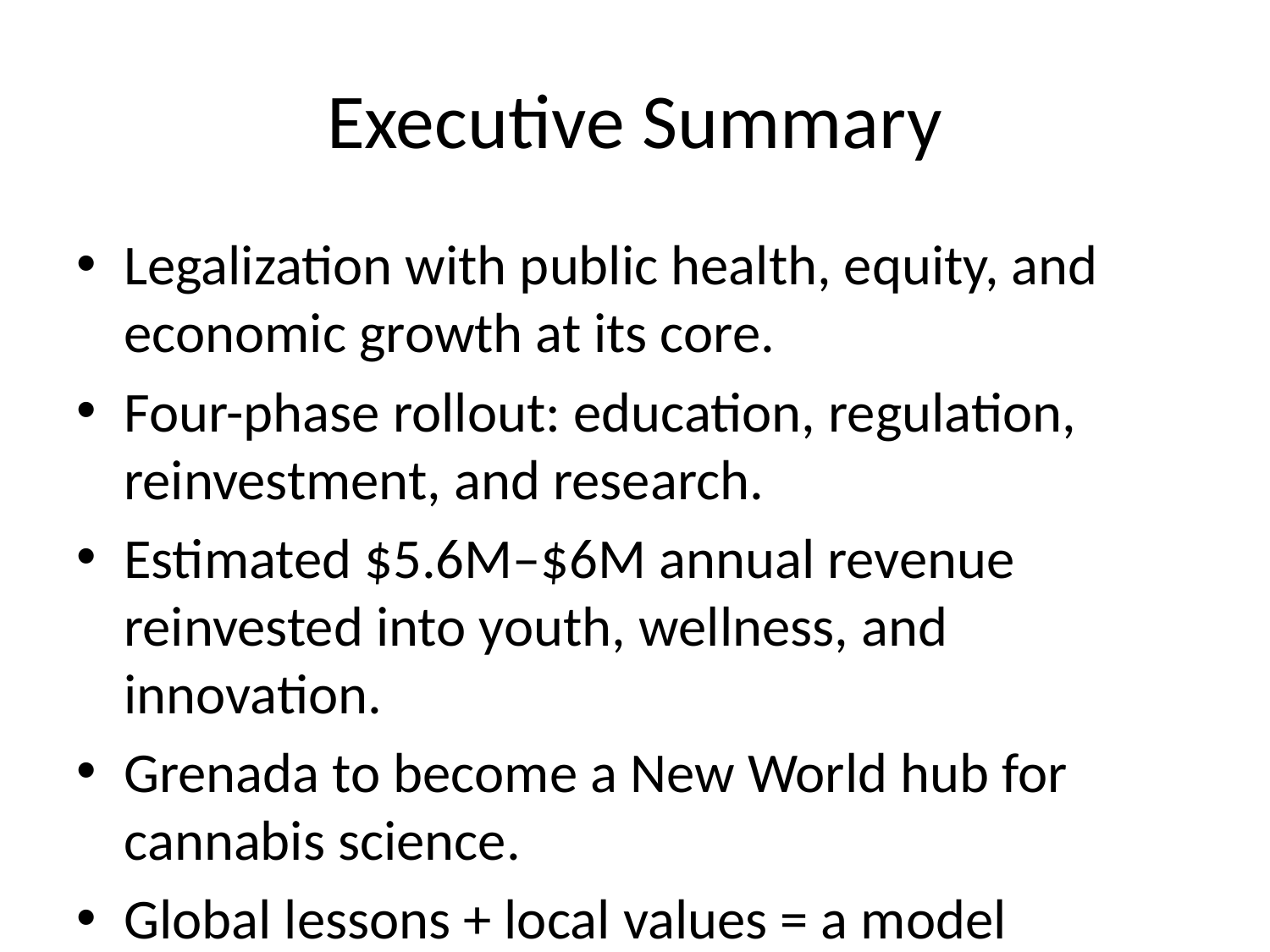

# Executive Summary
Legalization with public health, equity, and economic growth at its core.
Four-phase rollout: education, regulation, reinvestment, and research.
Estimated $5.6M–$6M annual revenue reinvested into youth, wellness, and innovation.
Grenada to become a New World hub for cannabis science.
Global lessons + local values = a model Caribbean reform.